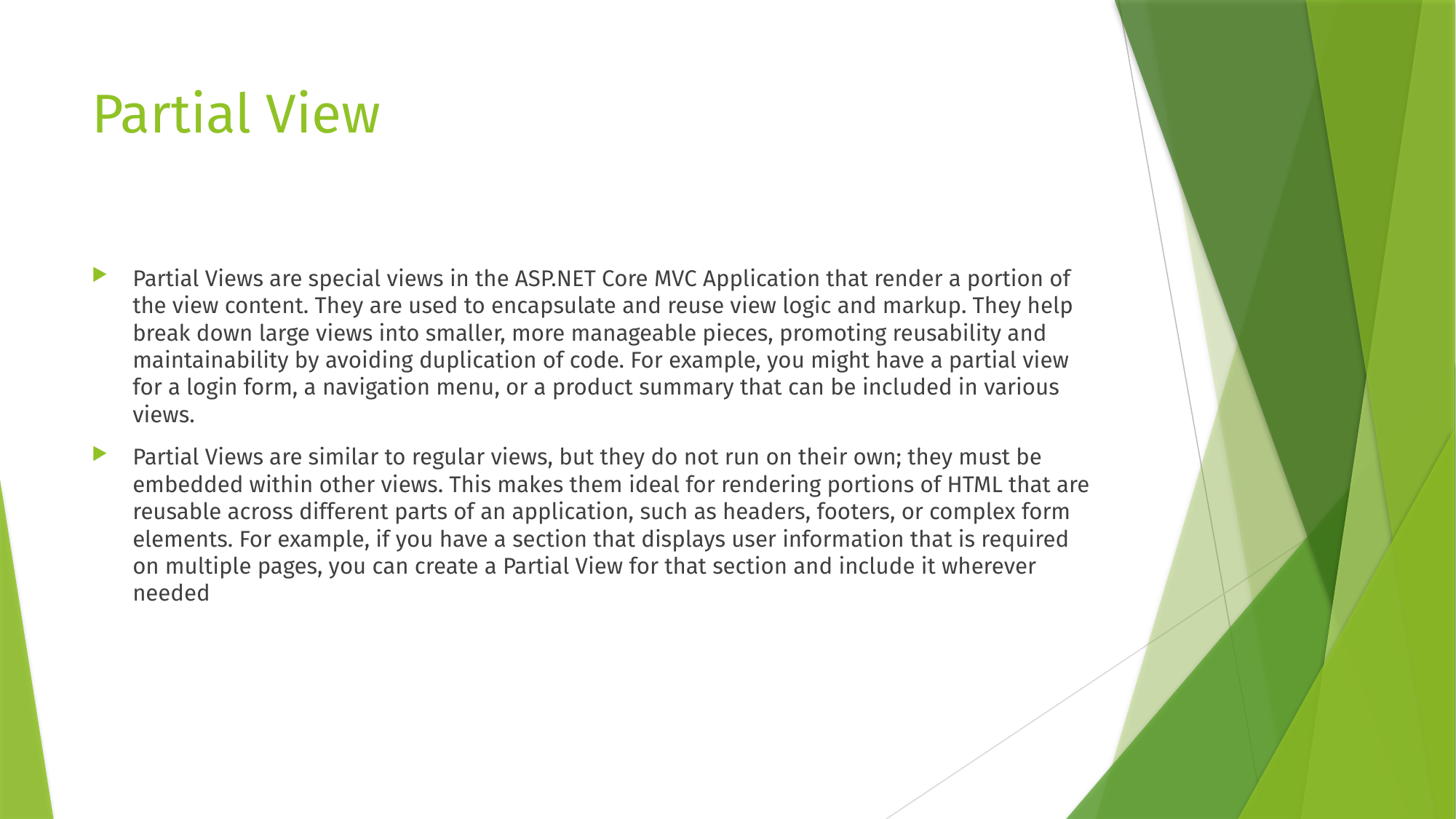

# Partial View
Partial Views are special views in the ASP.NET Core MVC Application that render a portion of the view content. They are used to encapsulate and reuse view logic and markup. They help break down large views into smaller, more manageable pieces, promoting reusability and maintainability by avoiding duplication of code. For example, you might have a partial view for a login form, a navigation menu, or a product summary that can be included in various views.
Partial Views are similar to regular views, but they do not run on their own; they must be embedded within other views. This makes them ideal for rendering portions of HTML that are reusable across different parts of an application, such as headers, footers, or complex form elements. For example, if you have a section that displays user information that is required on multiple pages, you can create a Partial View for that section and include it wherever needed